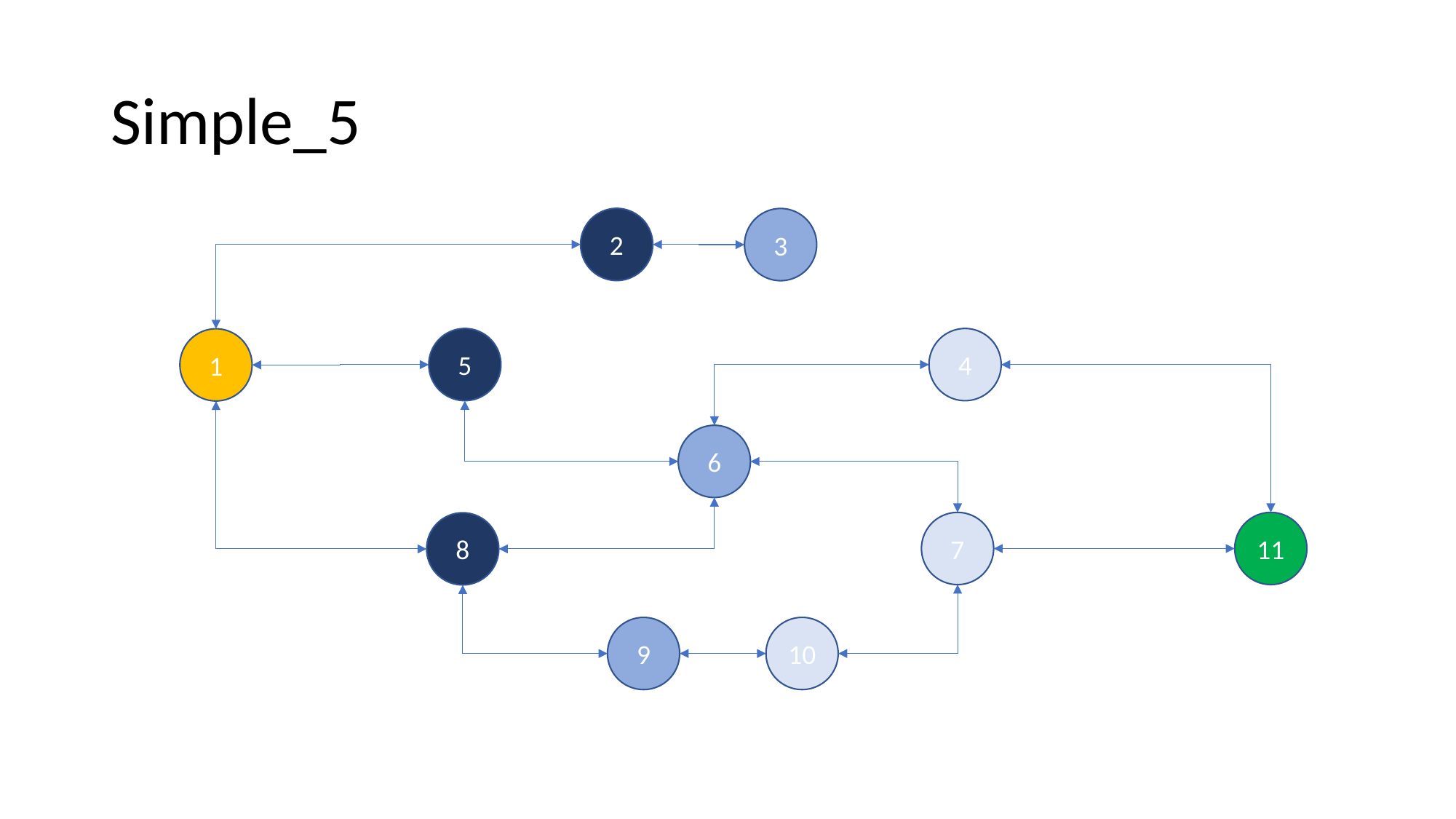

# Simple_5
2
3
4
5
1
6
11
7
8
9
10